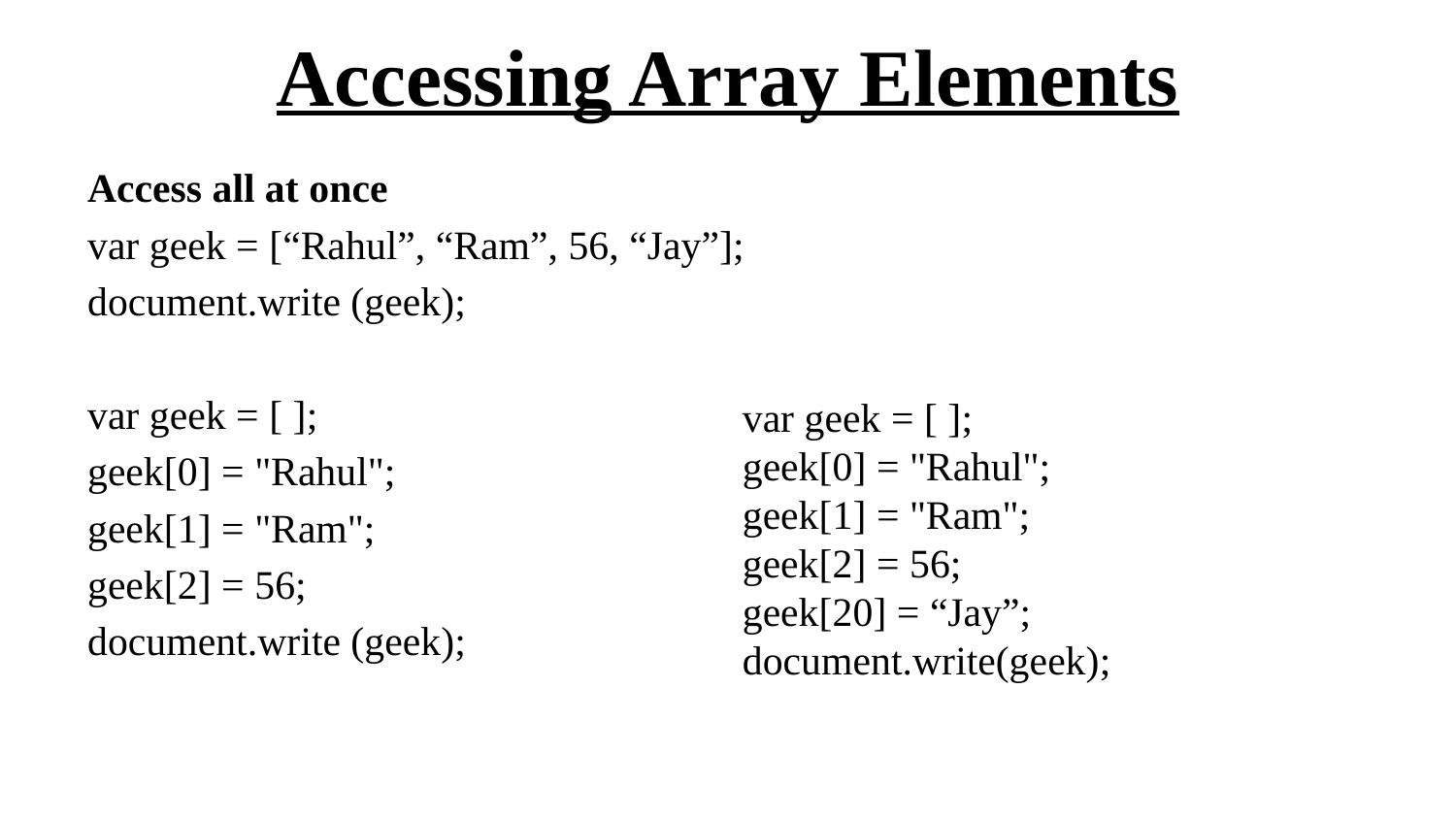

# Accessing Array Elements
Access all at once
var geek = [“Rahul”, “Ram”, 56, “Jay”];
document.write (geek);

var geek = [ ];
geek[0] = "Rahul";
geek[1] = "Ram";
geek[2] = 56;
document.write (geek);
var geek = [ ];
geek[0] = "Rahul";
geek[1] = "Ram";
geek[2] = 56;
geek[20] = “Jay”;
document.write(geek);